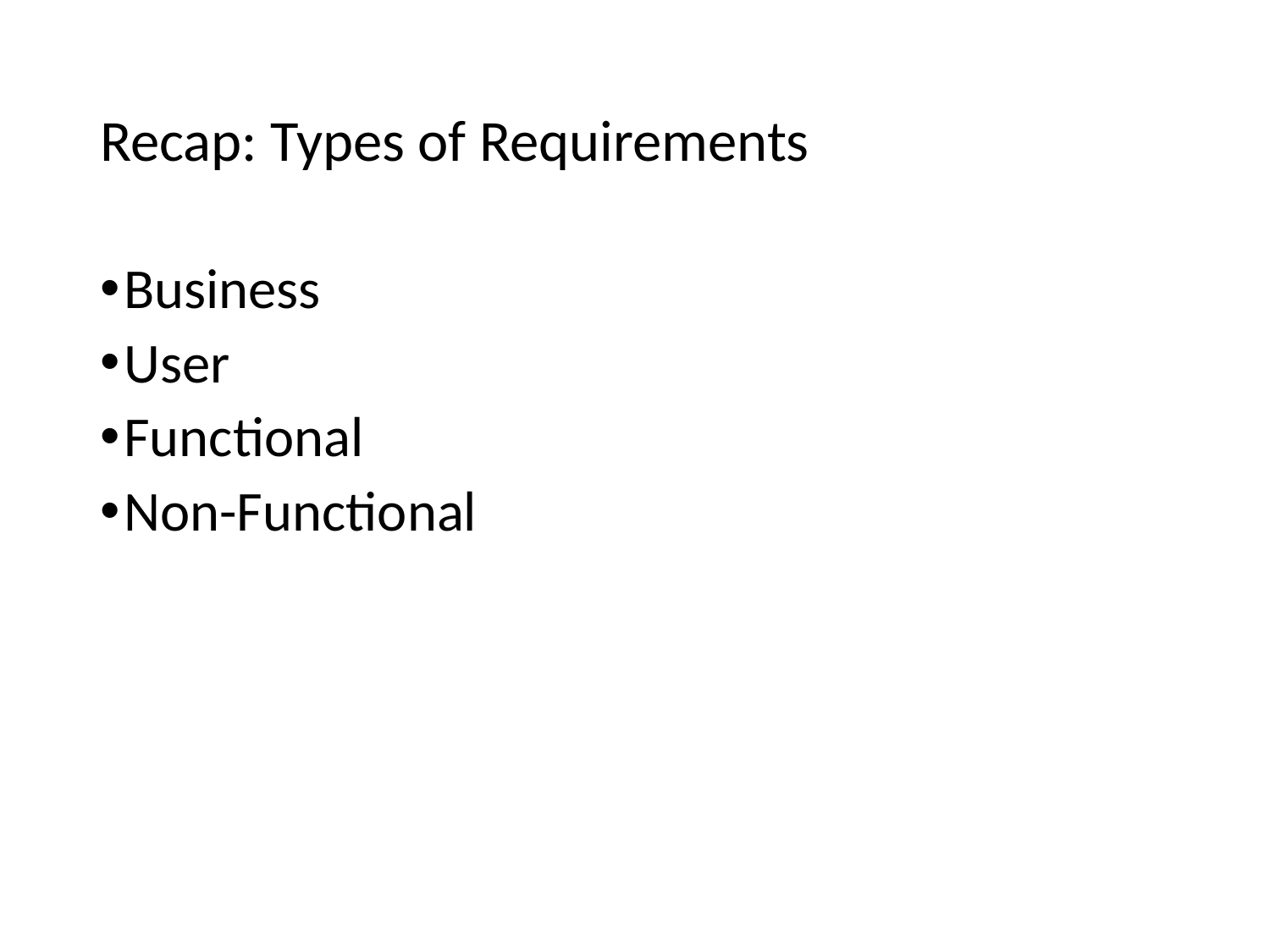

# Recap: Types of Requirements
Business
User
Functional
Non-Functional